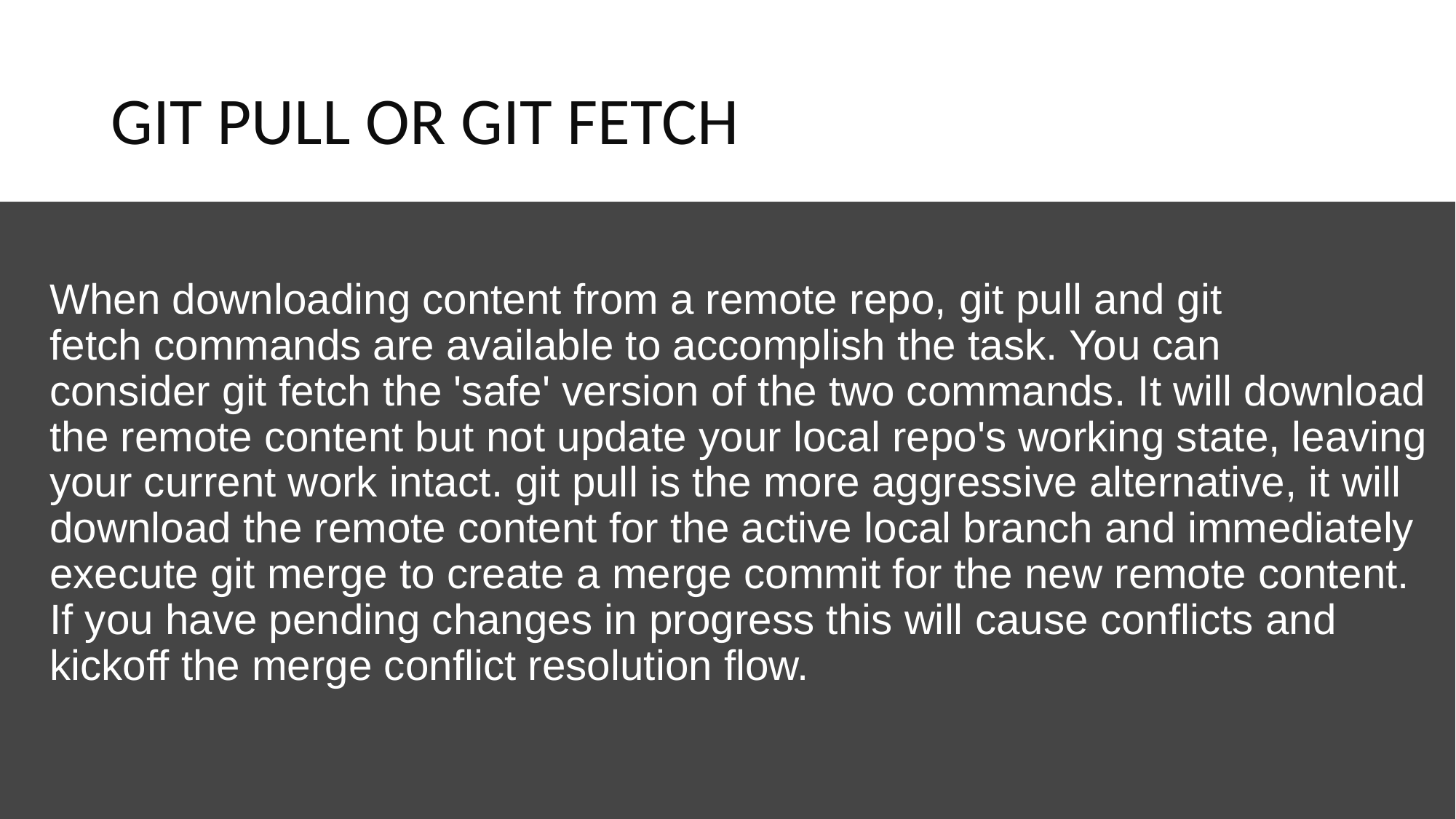

# GIT PULL OR GIT FETCH

When downloading content from a remote repo, git pull and git fetch commands are available to accomplish the task. You can consider git fetch the 'safe' version of the two commands. It will download the remote content but not update your local repo's working state, leaving your current work intact. git pull is the more aggressive alternative, it will download the remote content for the active local branch and immediately execute git merge to create a merge commit for the new remote content. If you have pending changes in progress this will cause conflicts and kickoff the merge conflict resolution flow.